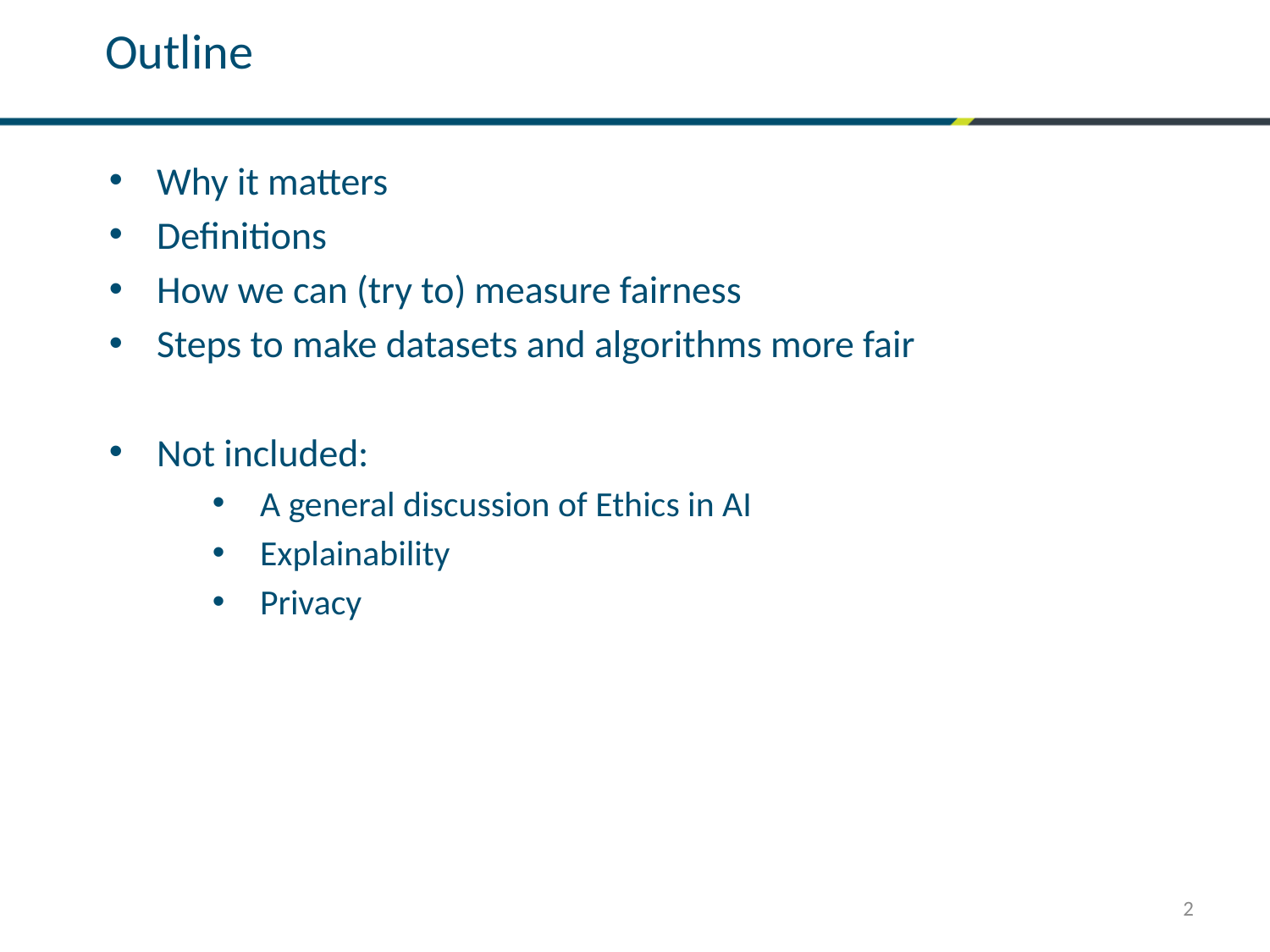

Outline
Why it matters
Definitions
How we can (try to) measure fairness
Steps to make datasets and algorithms more fair

Not included:
A general discussion of Ethics in AI
Explainability
Privacy

2